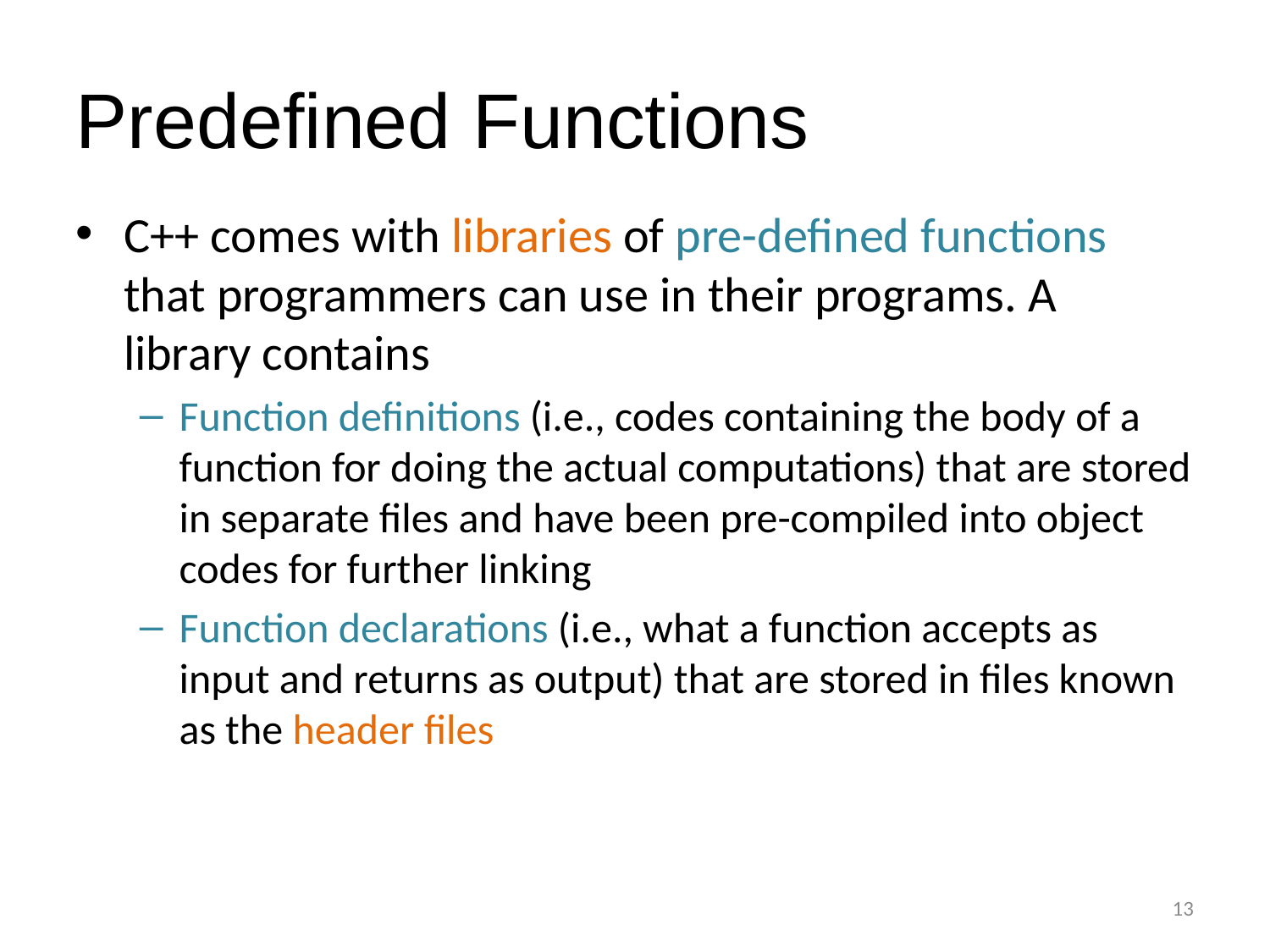

Predefined Functions
C++ comes with libraries of pre-defined functions that programmers can use in their programs. A library contains
Function definitions (i.e., codes containing the body of a function for doing the actual computations) that are stored in separate files and have been pre-compiled into object codes for further linking
Function declarations (i.e., what a function accepts as input and returns as output) that are stored in files known as the header files
13